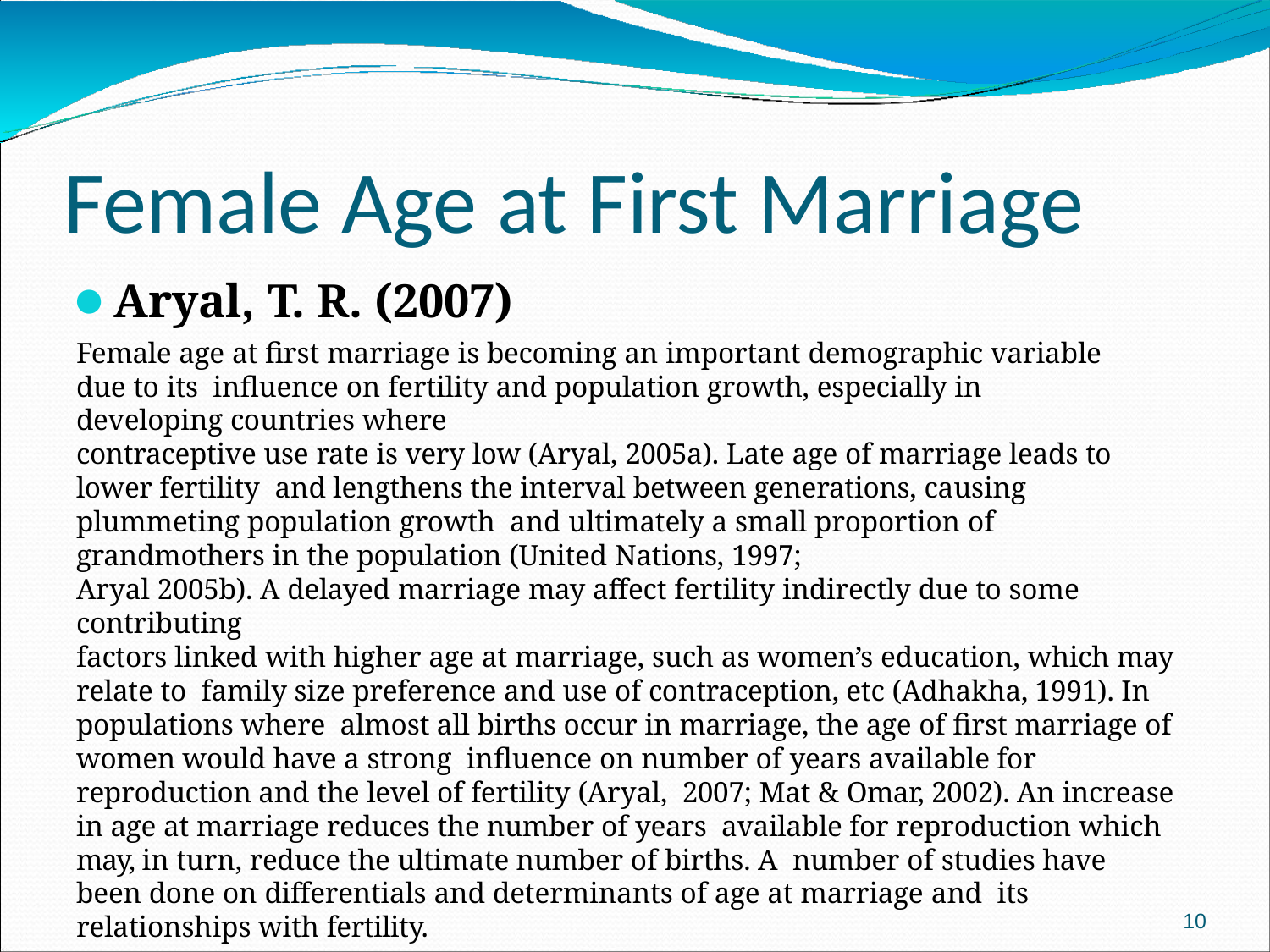

# Female Age at First Marriage
Aryal, T. R. (2007)
Female age at first marriage is becoming an important demographic variable due to its  influence on fertility and population growth, especially in developing countries where
contraceptive use rate is very low (Aryal, 2005a). Late age of marriage leads to lower fertility  and lengthens the interval between generations, causing plummeting population growth  and ultimately a small proportion of grandmothers in the population (United Nations, 1997;
Aryal 2005b). A delayed marriage may affect fertility indirectly due to some contributing
factors linked with higher age at marriage, such as women’s education, which may relate to  family size preference and use of contraception, etc (Adhakha, 1991). In populations where  almost all births occur in marriage, the age of first marriage of women would have a strong  influence on number of years available for reproduction and the level of fertility (Aryal,  2007; Mat & Omar, 2002). An increase in age at marriage reduces the number of years  available for reproduction which may, in turn, reduce the ultimate number of births. A  number of studies have been done on differentials and determinants of age at marriage and  its relationships with fertility.
10